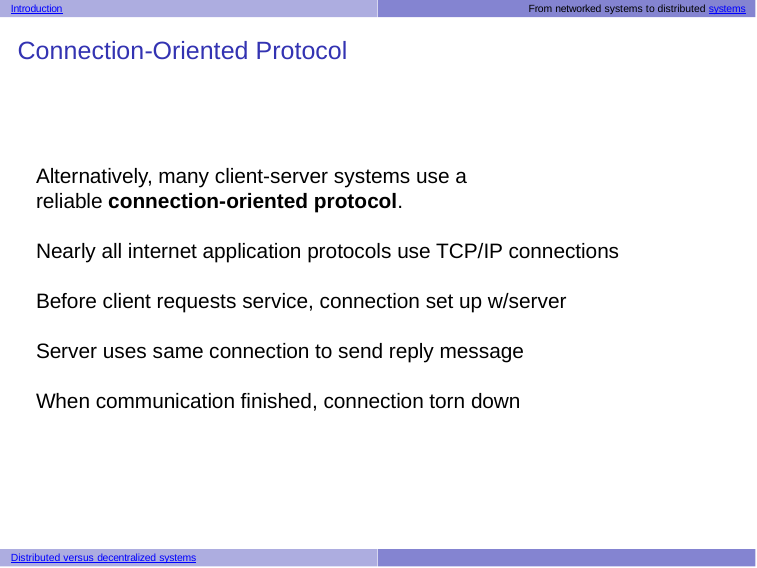

Introduction	From networked systems to distributed systems
# Connection-Oriented Protocol
Alternatively, many client-server systems use a
reliable connection-oriented protocol.

Nearly all internet application protocols use TCP/IP connections

Before client requests service, connection set up w/server

Server uses same connection to send reply message

When communication finished, connection torn down

Distributed versus decentralized systems